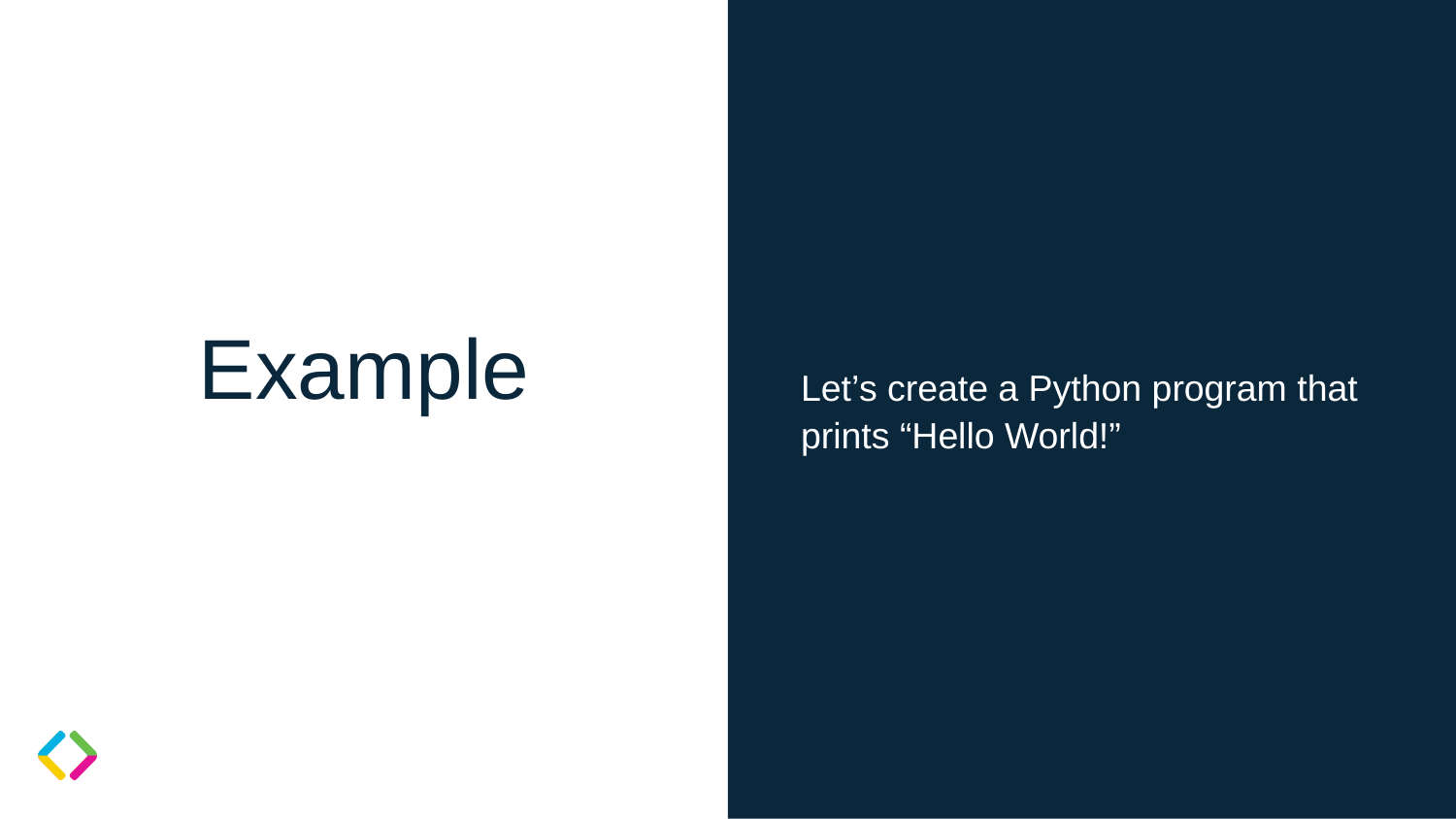

Let’s create a Python program that prints “Hello World!”
# Example